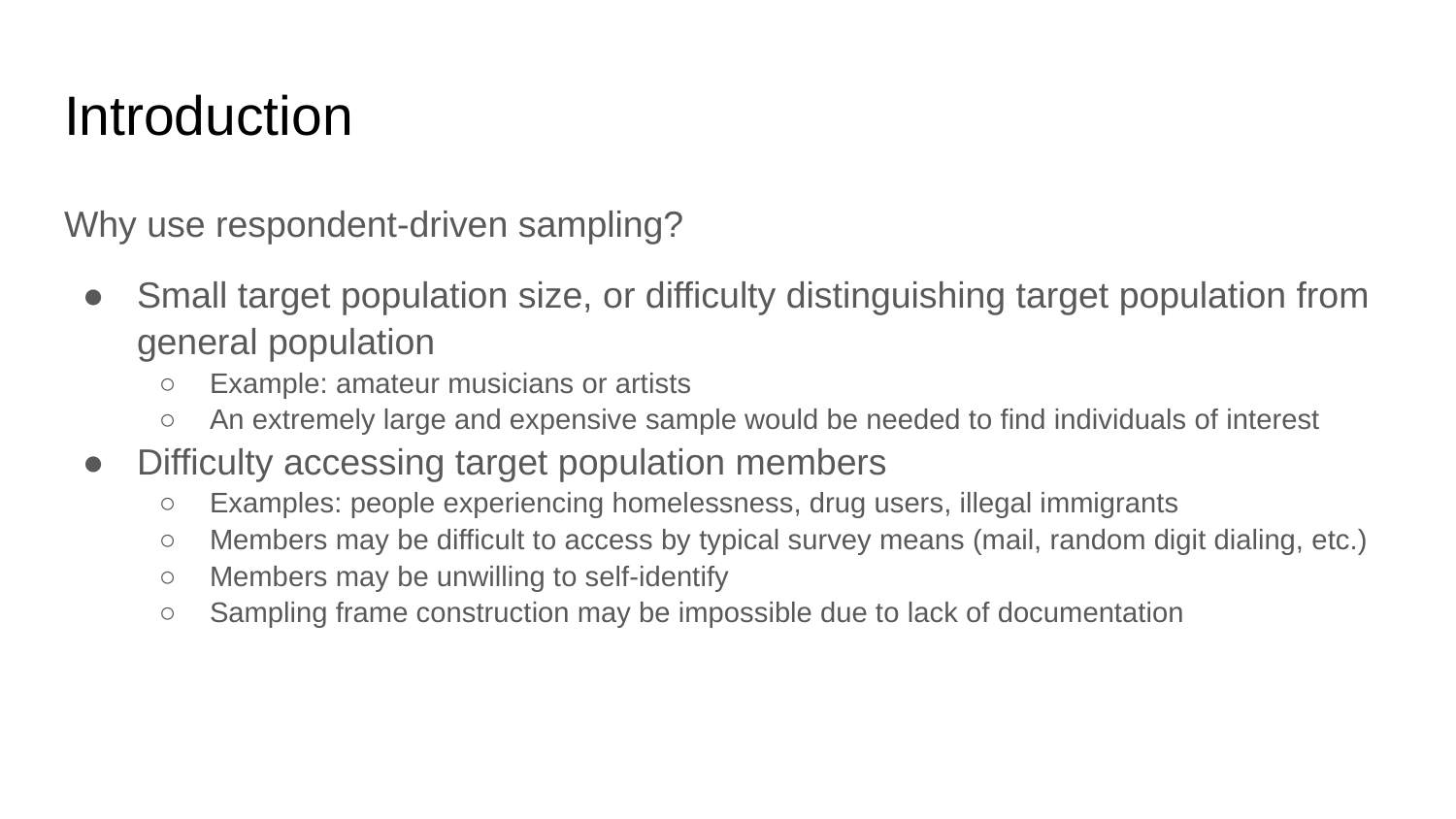

# Introduction
Why use respondent-driven sampling?
Small target population size, or difficulty distinguishing target population from general population
Example: amateur musicians or artists
An extremely large and expensive sample would be needed to find individuals of interest
Difficulty accessing target population members
Examples: people experiencing homelessness, drug users, illegal immigrants
Members may be difficult to access by typical survey means (mail, random digit dialing, etc.)
Members may be unwilling to self-identify
Sampling frame construction may be impossible due to lack of documentation